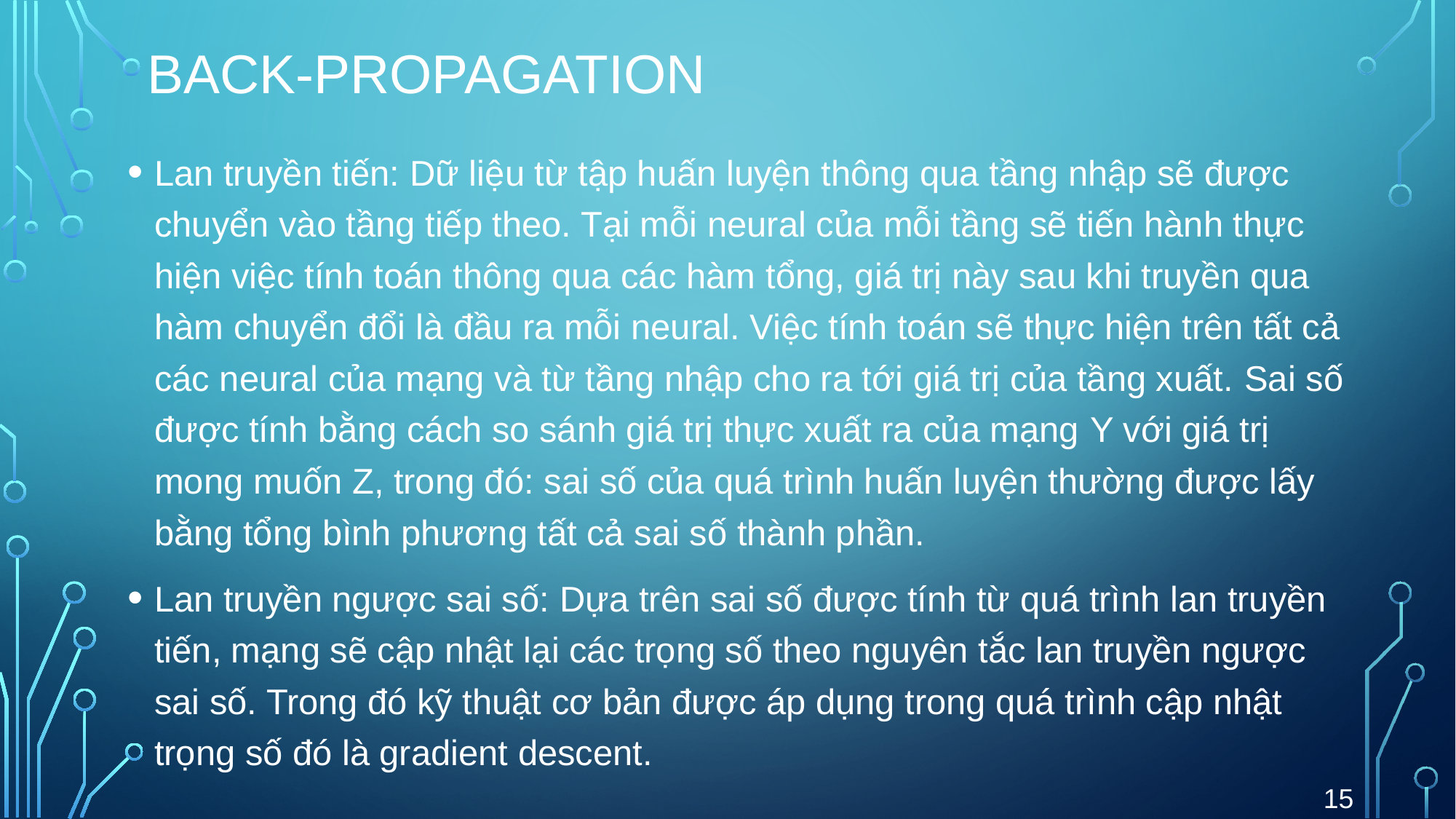

# Back-propagation
Lan truyền tiến: Dữ liệu từ tập huấn luyện thông qua tầng nhập sẽ được chuyển vào tầng tiếp theo. Tại mỗi neural của mỗi tầng sẽ tiến hành thực hiện việc tính toán thông qua các hàm tổng, giá trị này sau khi truyền qua hàm chuyển đổi là đầu ra mỗi neural. Việc tính toán sẽ thực hiện trên tất cả các neural của mạng và từ tầng nhập cho ra tới giá trị của tầng xuất. Sai số được tính bằng cách so sánh giá trị thực xuất ra của mạng Y với giá trị mong muốn Z, trong đó: sai số của quá trình huấn luyện thường được lấy bằng tổng bình phương tất cả sai số thành phần.
Lan truyền ngược sai số: Dựa trên sai số được tính từ quá trình lan truyền tiến, mạng sẽ cập nhật lại các trọng số theo nguyên tắc lan truyền ngược sai số. Trong đó kỹ thuật cơ bản được áp dụng trong quá trình cập nhật trọng số đó là gradient descent.

15